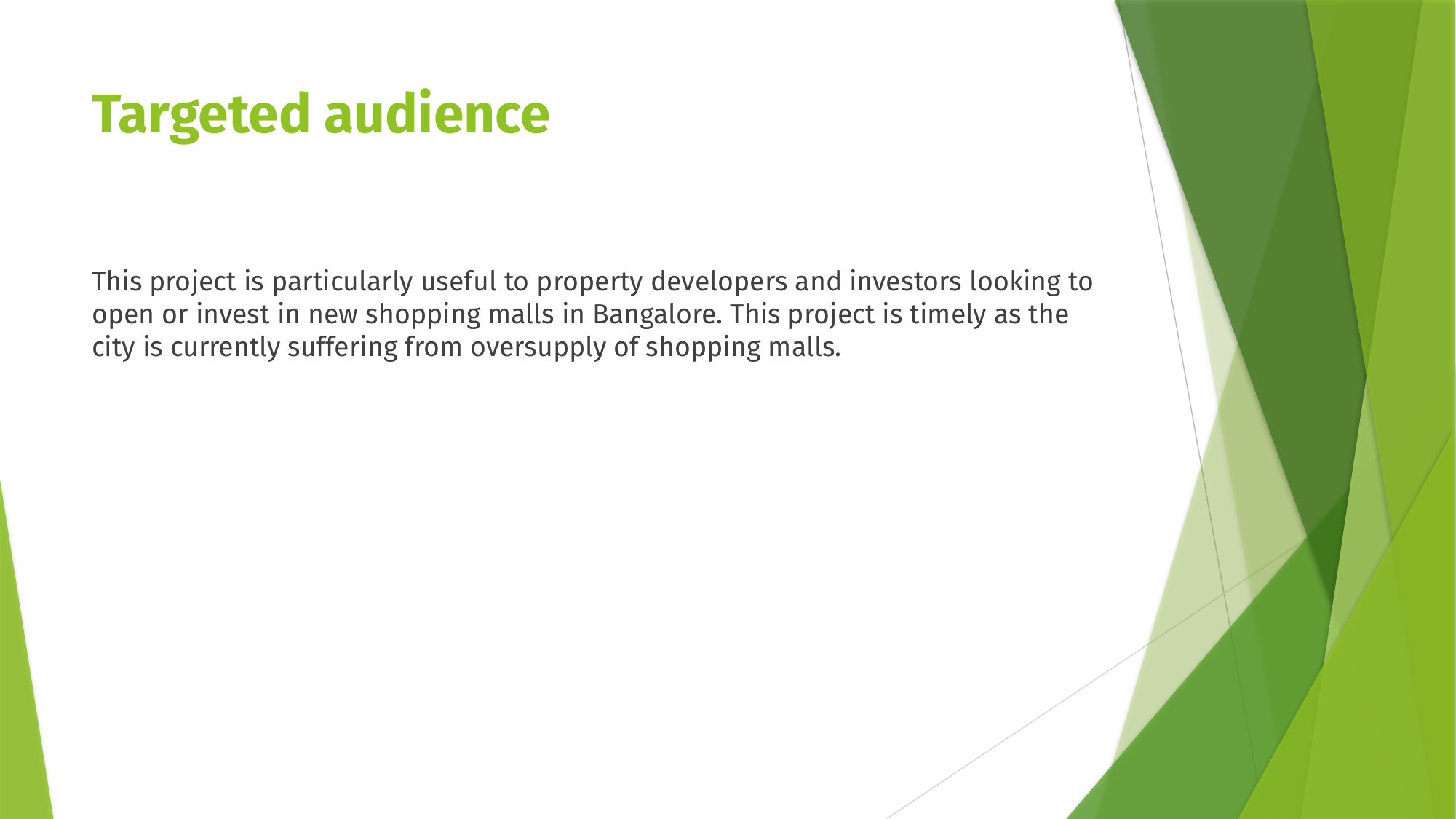

# Targeted audience
This project is particularly useful to property developers and investors looking to open or invest in new shopping malls in Bangalore. This project is timely as the city is currently suffering from oversupply of shopping malls.